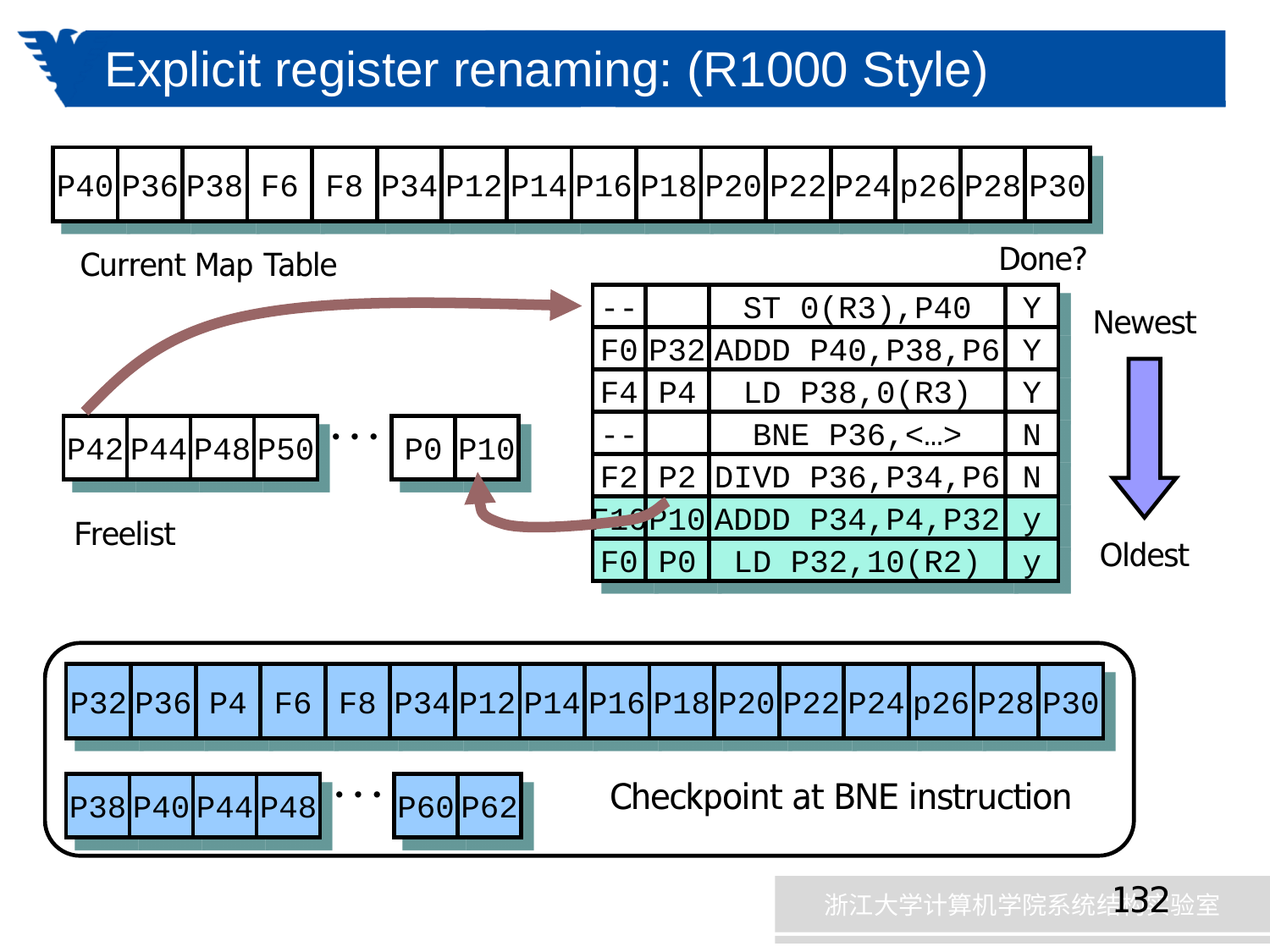

# Explicit register renaming: (R1000 Style)
P40
P36
P38
F6
F8
P34
P12
P14
P16
P18
P20
P22
P24
p26
P28
P30
Done?
Current Map Table
--

ST 0(R3),P40
Y
Newest

Oldest

F0
P32
ADDD P40,P38,P6
Y
F4
P4
LD P38,0(R3)
Y
…
P42
P44
P48
P50
P0
P10
--

BNE P36,<…>
N
F2
P2
DIVD P36,P34,P6
N

F10
P10
ADDD P34,P4,P32
y
Freelist
F0
P0
LD P32,10(R2)
y

P32
P36
P4
F6
F8
P34
P12
P14
P16
P18
P20
P22
P24
p26
P28
P30
…
Checkpoint at BNE instruction
P38
P40
P44
P48
P60
P62